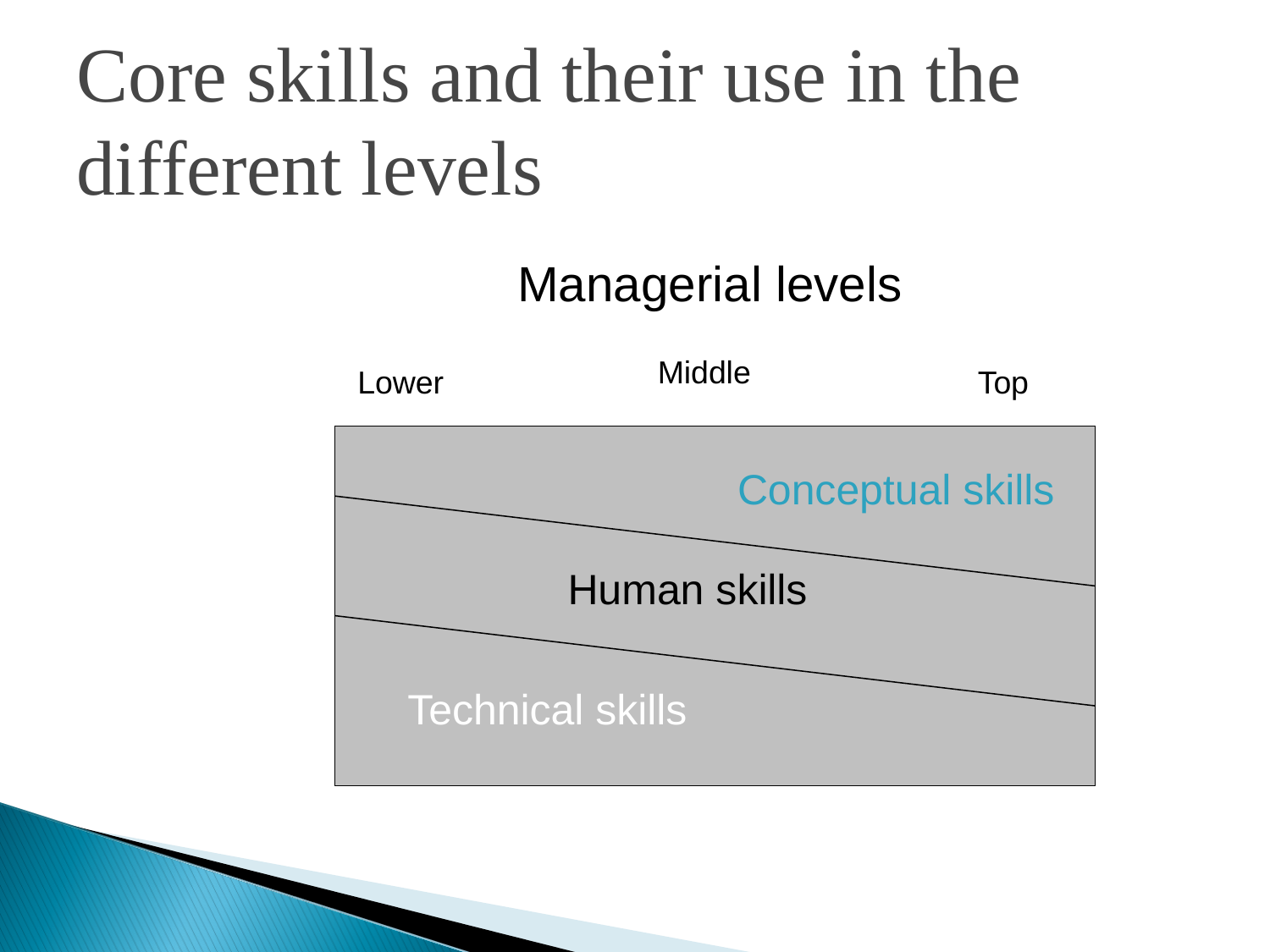

Core skills and their use in the different levels
Managerial levels
Middle
Lower
Top

Conceptual skills
Human skills
Technical skills